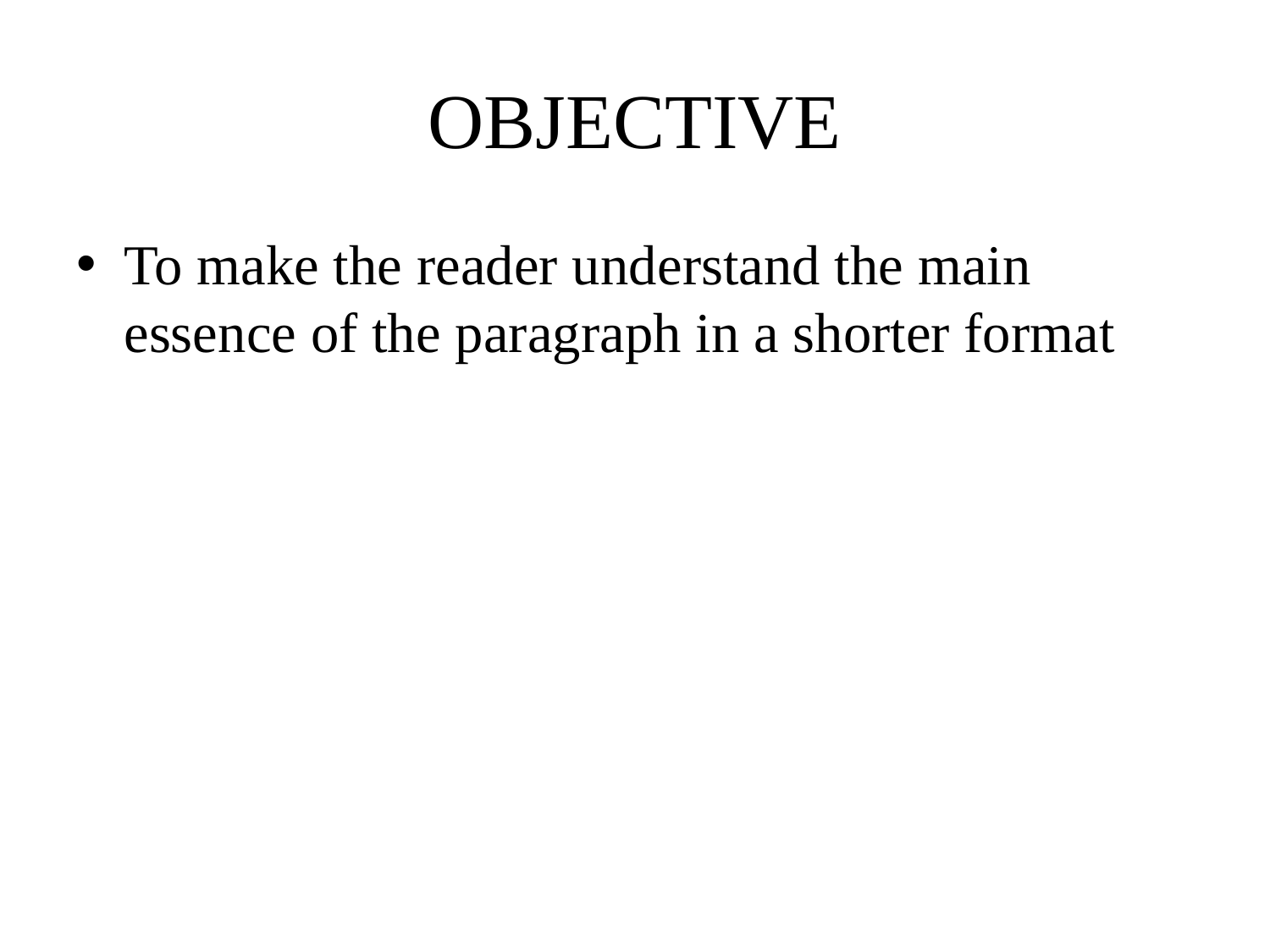

# OBJECTIVE
To make the reader understand the main essence of the paragraph in a shorter format